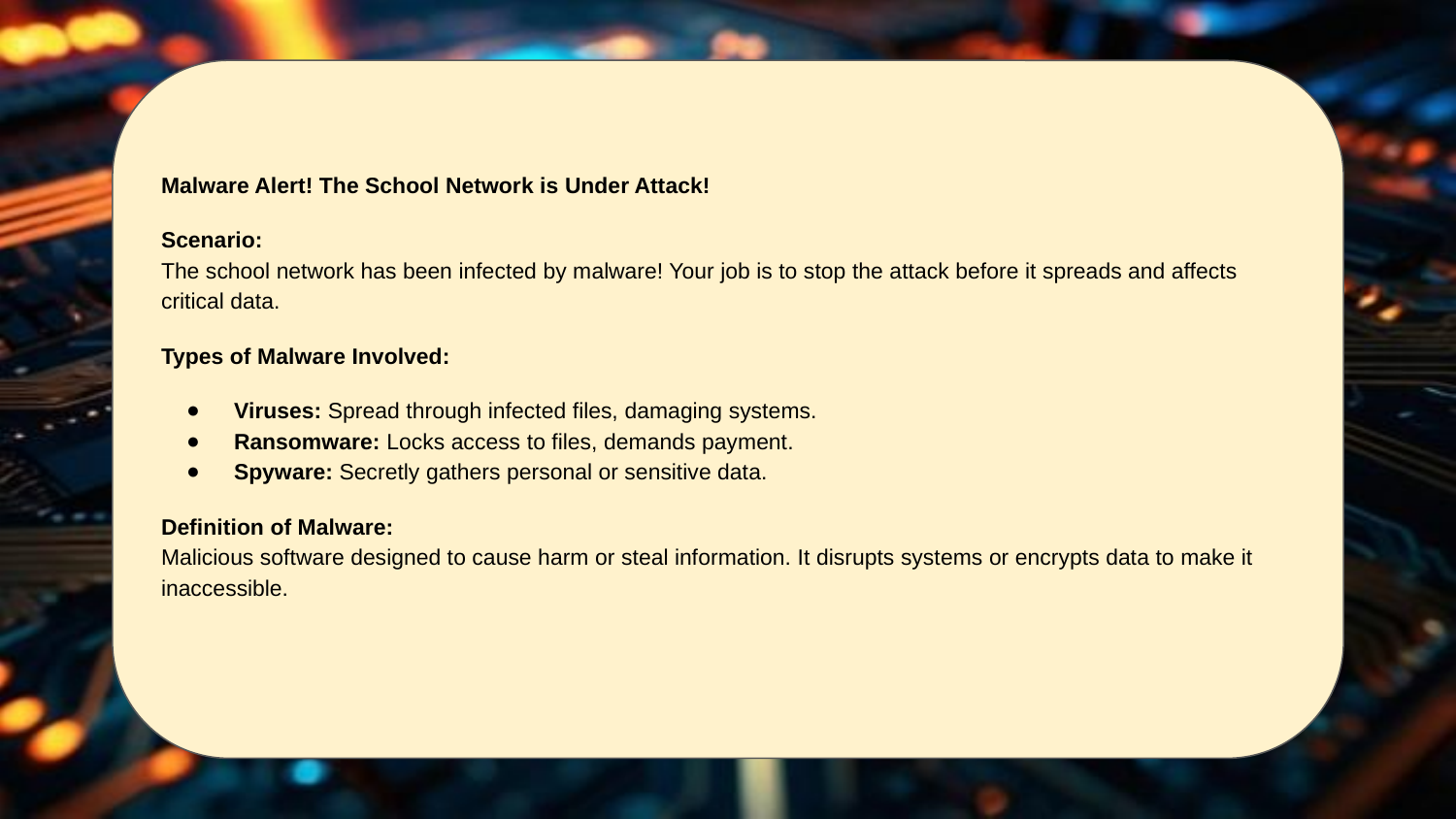

Malware Alert! The School Network is Under Attack!
Scenario:
The school network has been infected by malware! Your job is to stop the attack before it spreads and affects critical data.
Types of Malware Involved:
Viruses: Spread through infected files, damaging systems.
Ransomware: Locks access to files, demands payment.
Spyware: Secretly gathers personal or sensitive data.
Definition of Malware:
Malicious software designed to cause harm or steal information. It disrupts systems or encrypts data to make it inaccessible.